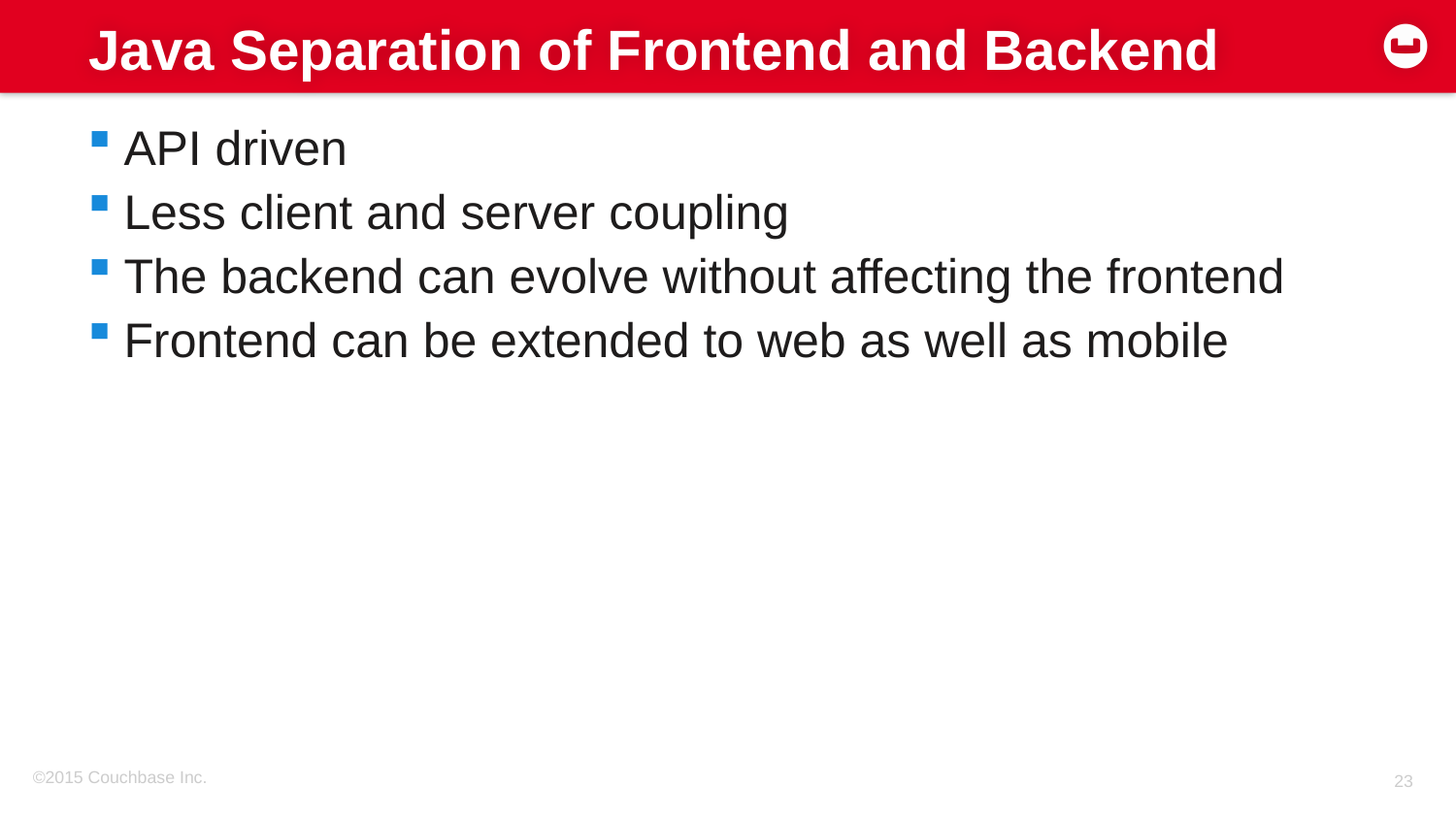

# Java Separation of Frontend and Backend
API driven
Less client and server coupling
The backend can evolve without affecting the frontend
Frontend can be extended to web as well as mobile